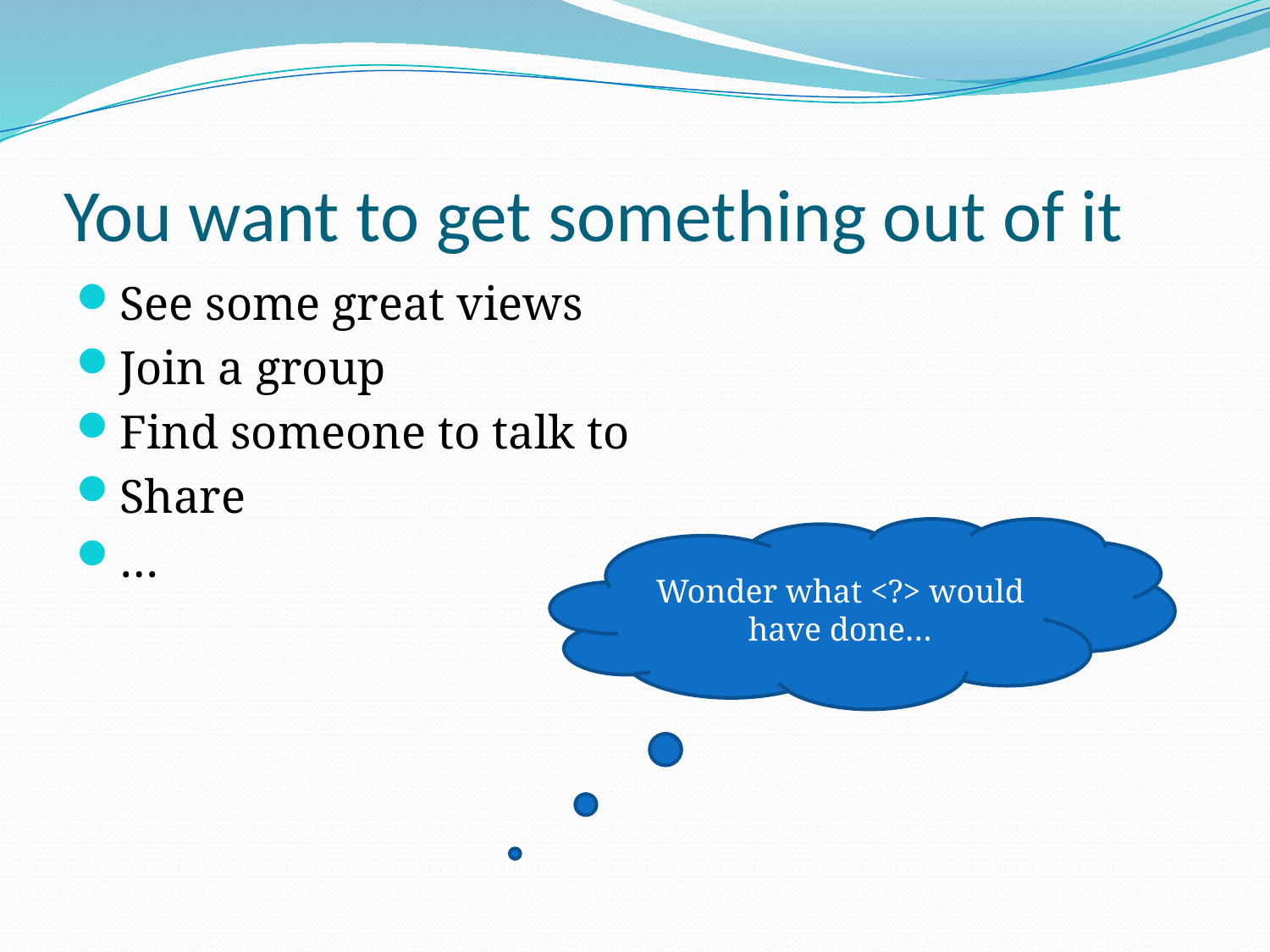

# You want to get something out of it
See some great views
Join a group
Find someone to talk to
Share
…
Wonder what <?> would have done…